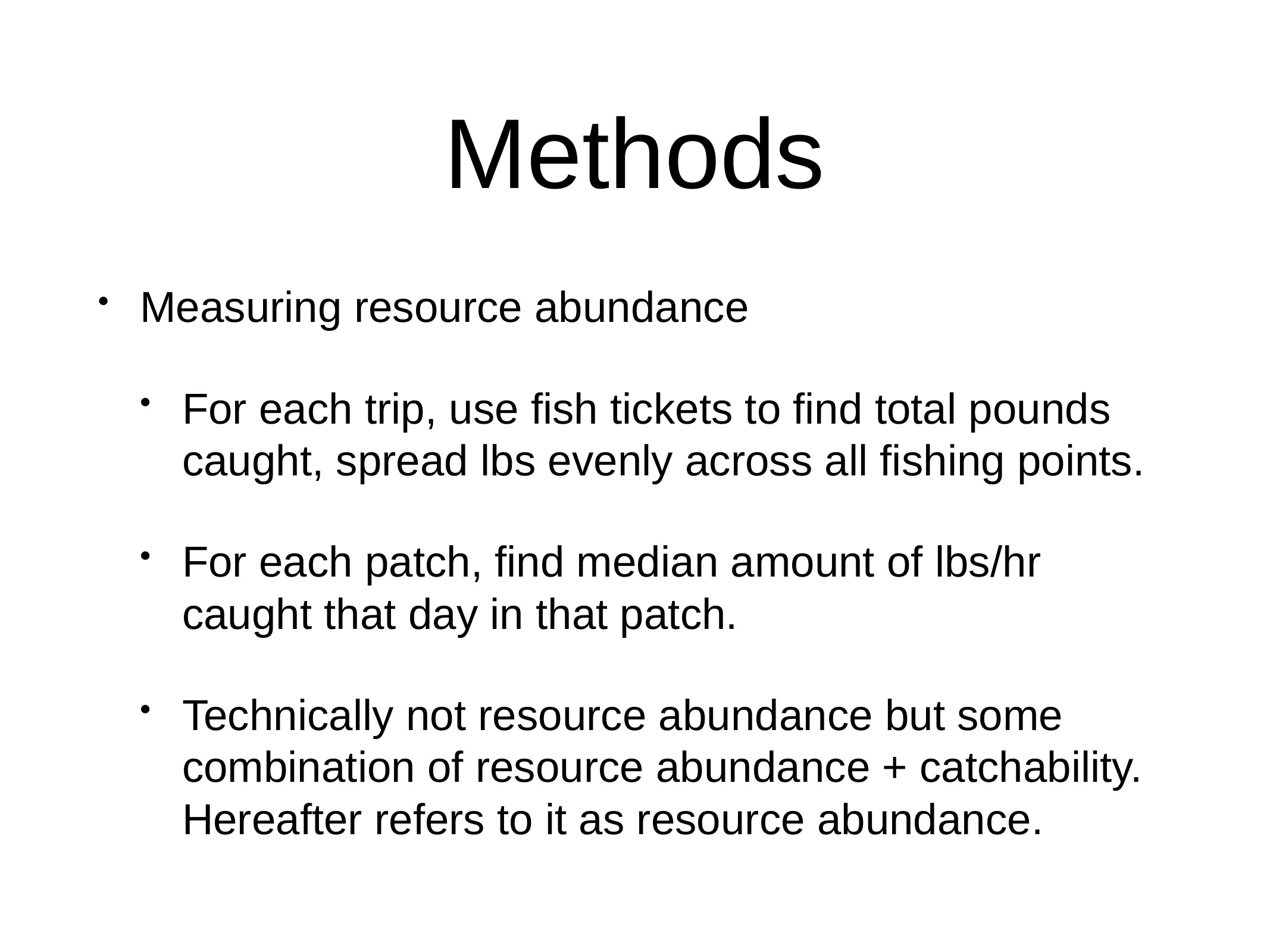

Methods
Measuring resource abundance
For each trip, use fish tickets to find total pounds caught, spread lbs evenly across all fishing points.
For each patch, find median amount of lbs/hr caught that day in that patch.
Technically not resource abundance but some combination of resource abundance + catchability. Hereafter refers to it as resource abundance.